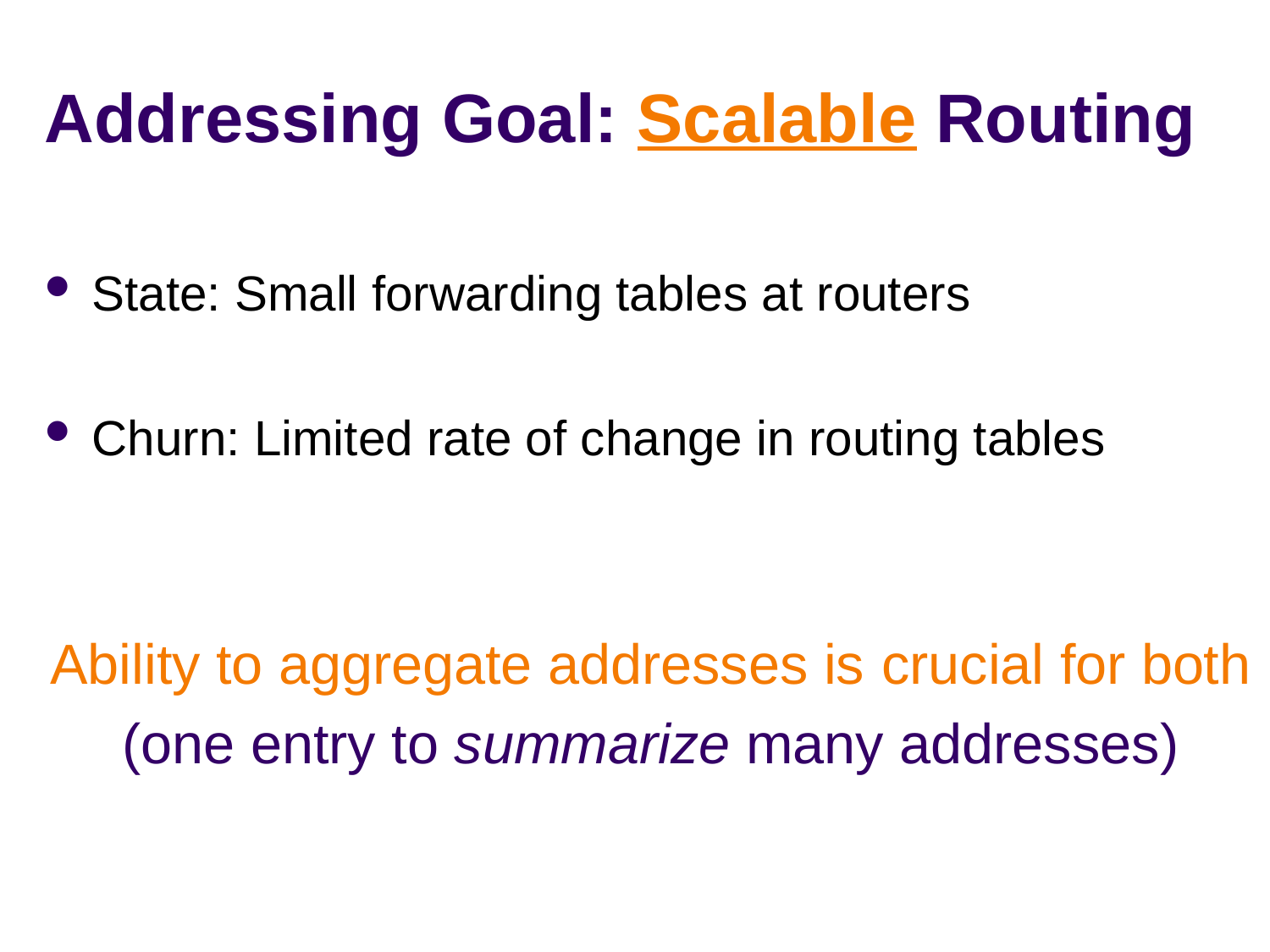

# Addressing Goal: Scalable Routing
State: Small forwarding tables at routers

Churn: Limited rate of change in routing tables

Ability to aggregate addresses is crucial for both
(one entry to summarize many addresses)